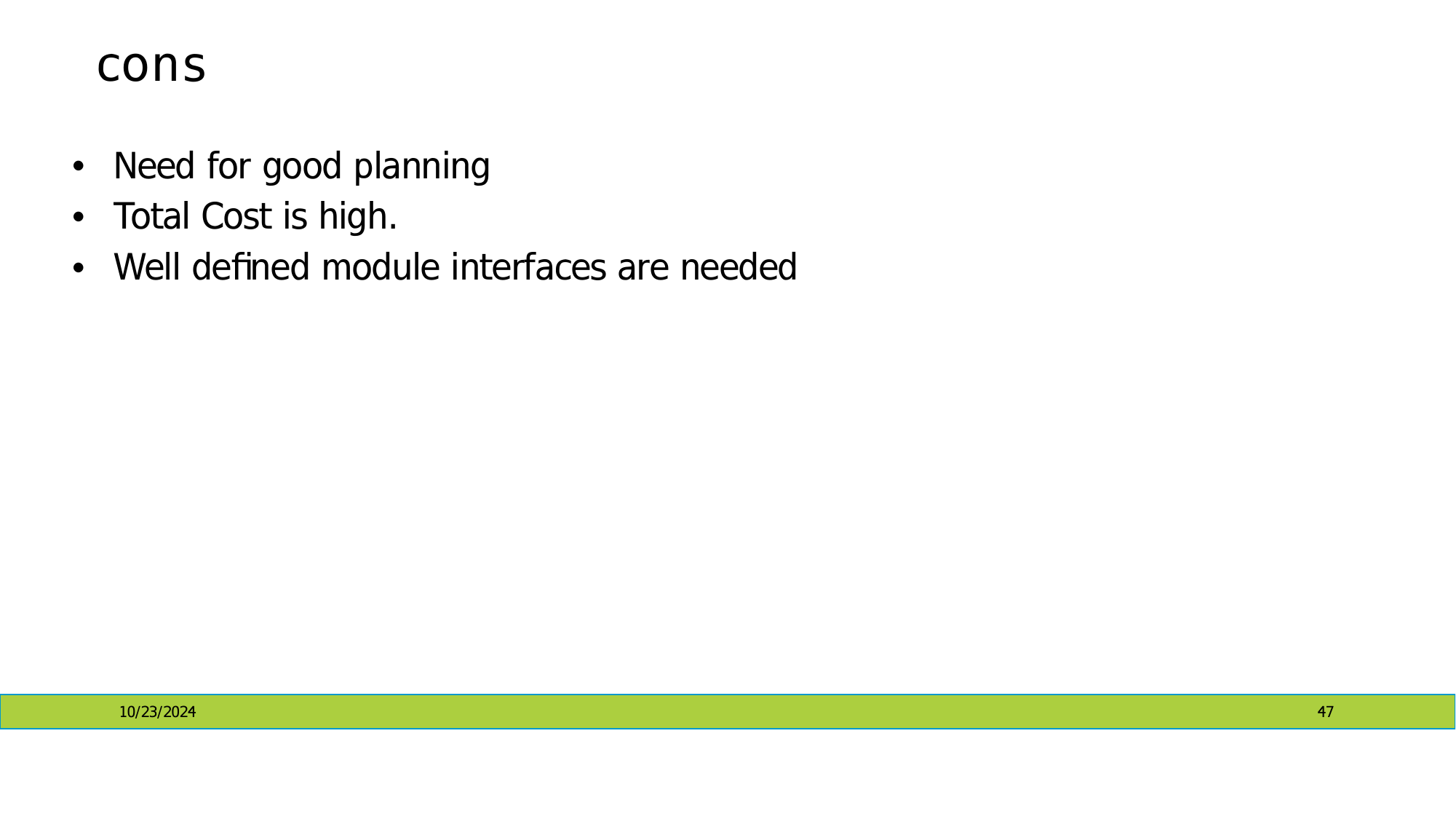

# cons
Need for good planning
Total Cost is high.
Well defined module interfaces are needed
10/23/2024
47